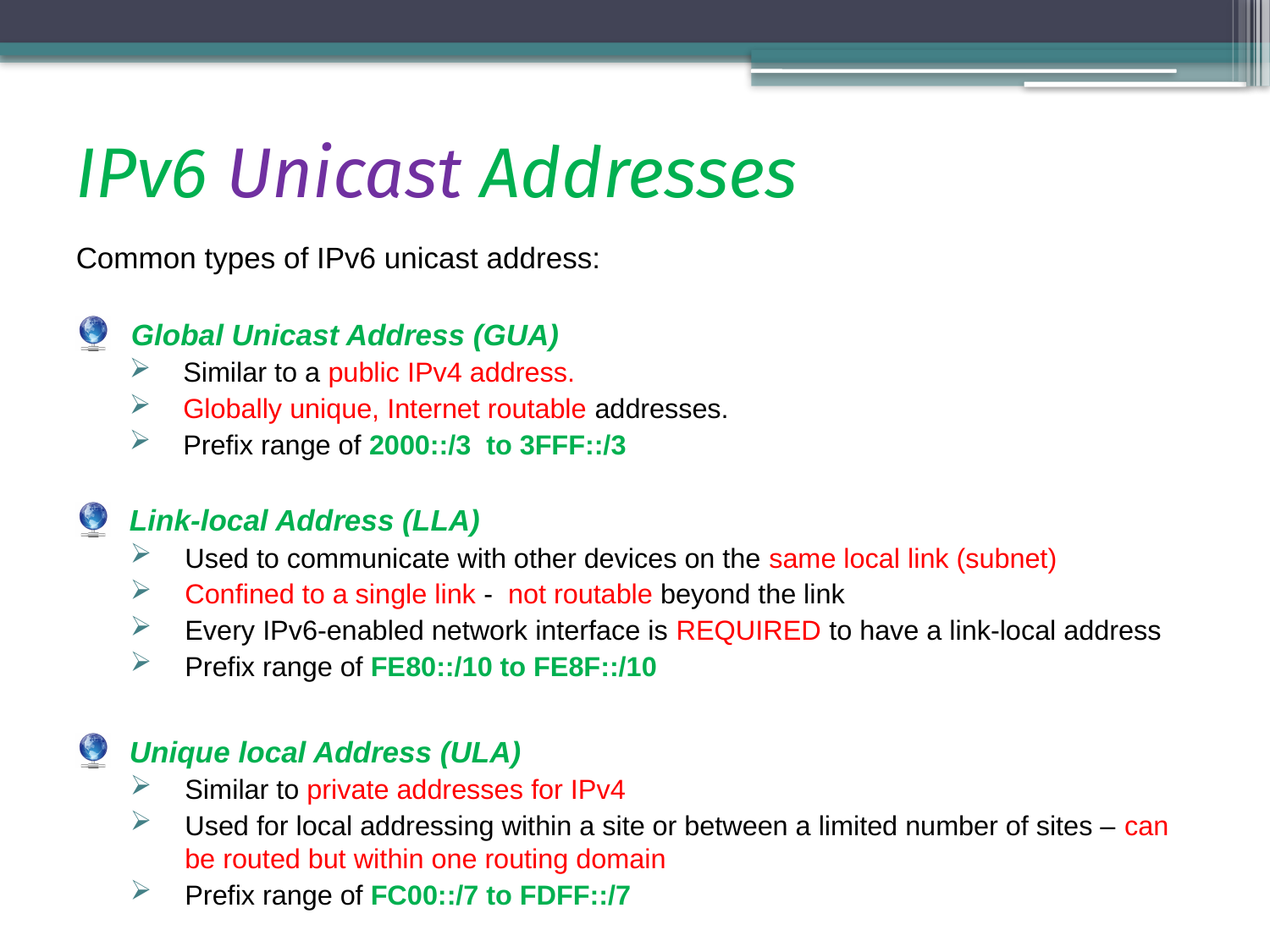

# IPv6 Unicast Addresses
Common types of IPv6 unicast address:

Global Unicast Address (GUA)
Similar to a public IPv4 address.
Globally unique, Internet routable addresses.
Prefix range of 2000::/3  to 3FFF::/3

Link-local Address (LLA)
Used to communicate with other devices on the same local link (subnet)
Confined to a single link -  not routable beyond the link
Every IPv6-enabled network interface is REQUIRED to have a link-local address
Prefix range of FE80::/10 to FE8F::/10

Unique local Address (ULA)
Similar to private addresses for IPv4
Used for local addressing within a site or between a limited number of sites – can be routed but within one routing domain
Prefix range of FC00::/7 to FDFF::/7